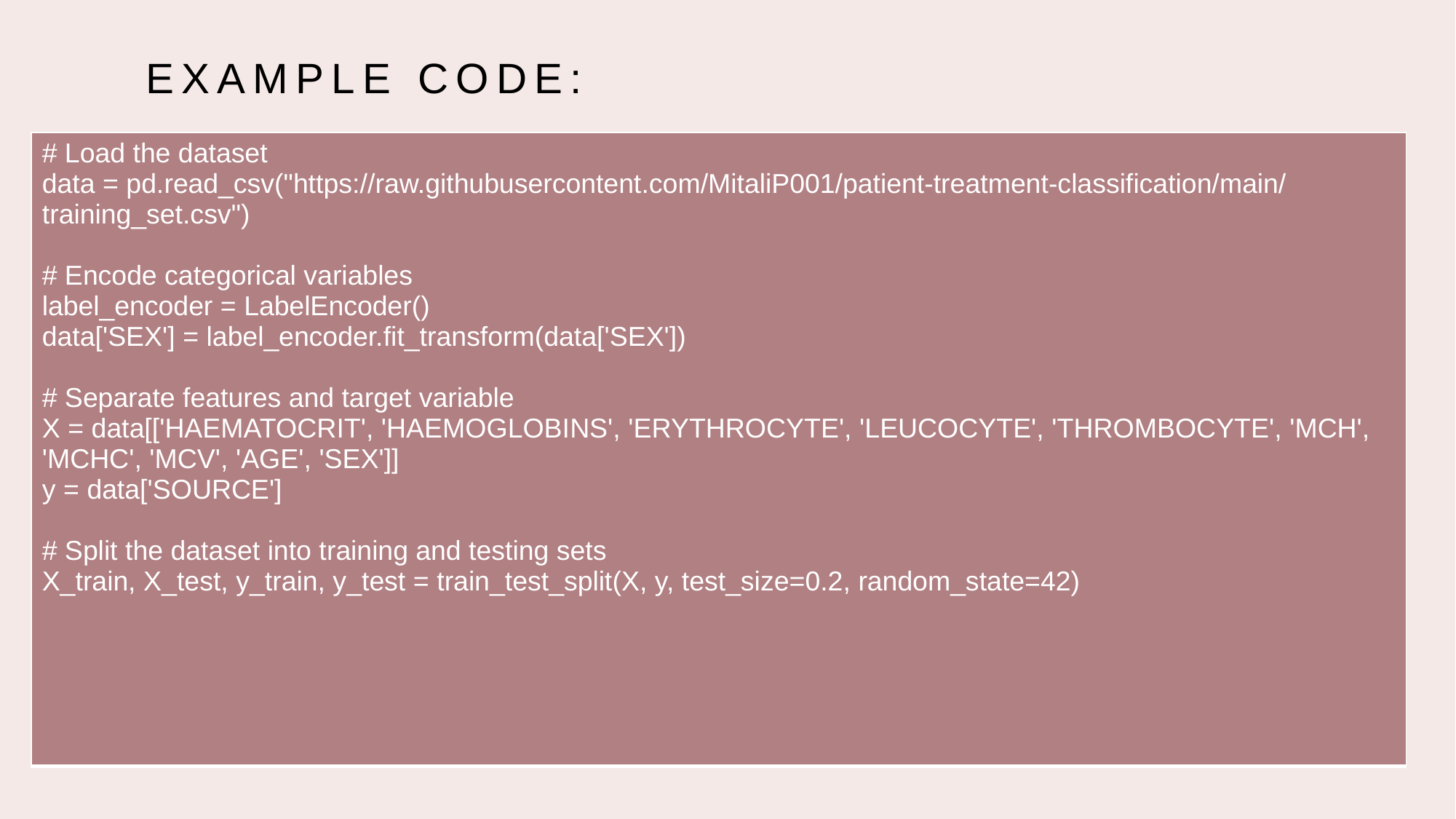

# EXAMPLE CODE:

| # Load the dataset data = pd.read\_csv("https://raw.githubusercontent.com/MitaliP001/patient-treatment-classification/main/training\_set.csv") # Encode categorical variables label\_encoder = LabelEncoder() data['SEX'] = label\_encoder.fit\_transform(data['SEX']) # Separate features and target variable X = data[['HAEMATOCRIT', 'HAEMOGLOBINS', 'ERYTHROCYTE', 'LEUCOCYTE', 'THROMBOCYTE', 'MCH', 'MCHC', 'MCV', 'AGE', 'SEX']] y = data['SOURCE'] # Split the dataset into training and testing sets X\_train, X\_test, y\_train, y\_test = train\_test\_split(X, y, test\_size=0.2, random\_state=42) |
| --- |